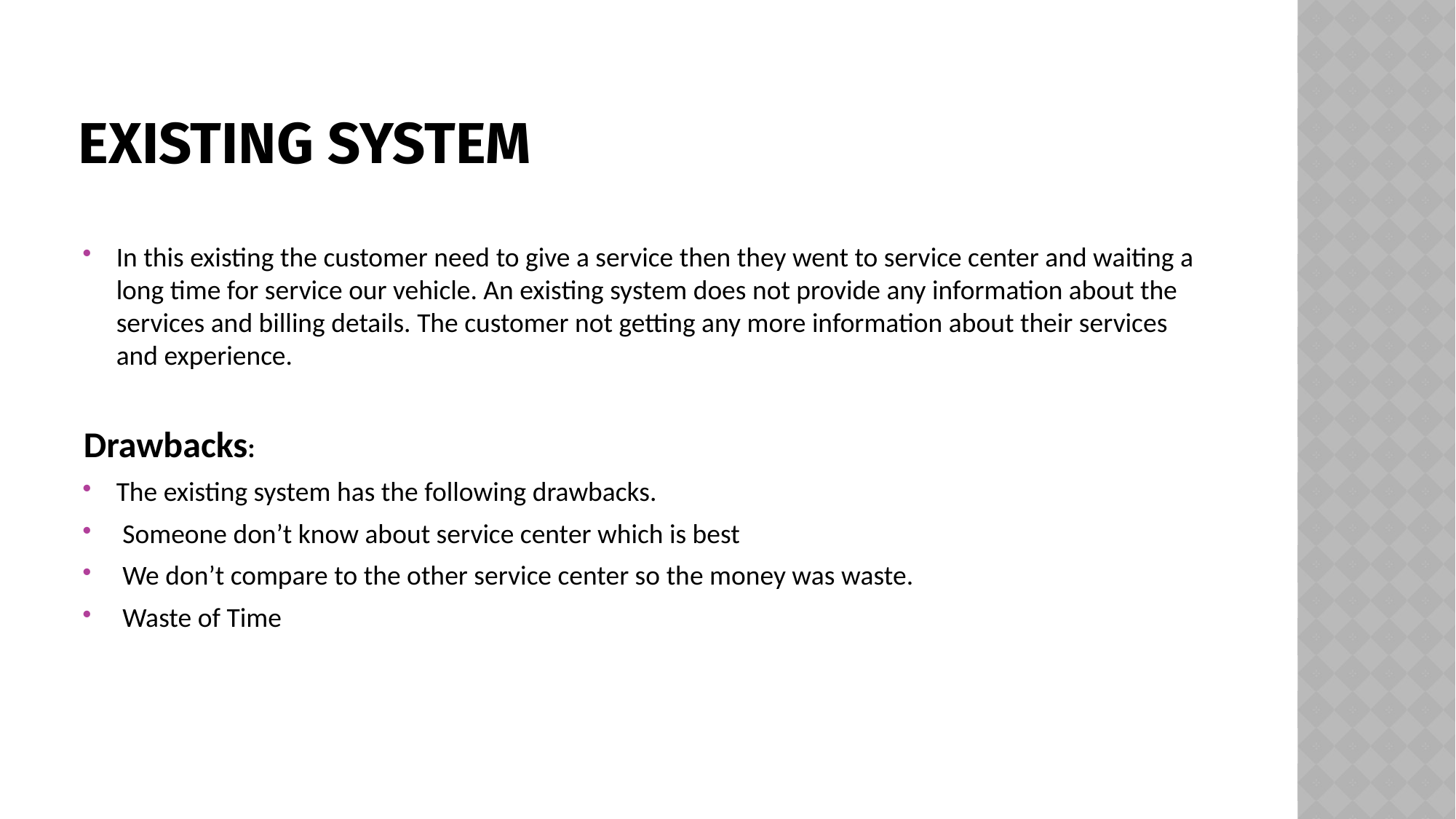

# EXISTING SYSTEM

In this existing the customer need to give a service then they went to service center and waiting a long time for service our vehicle. An existing system does not provide any information about the services and billing details. The customer not getting any more information about their services and experience.

Drawbacks:
The existing system has the following drawbacks.
 Someone don’t know about service center which is best
 We don’t compare to the other service center so the money was waste.
 Waste of Time